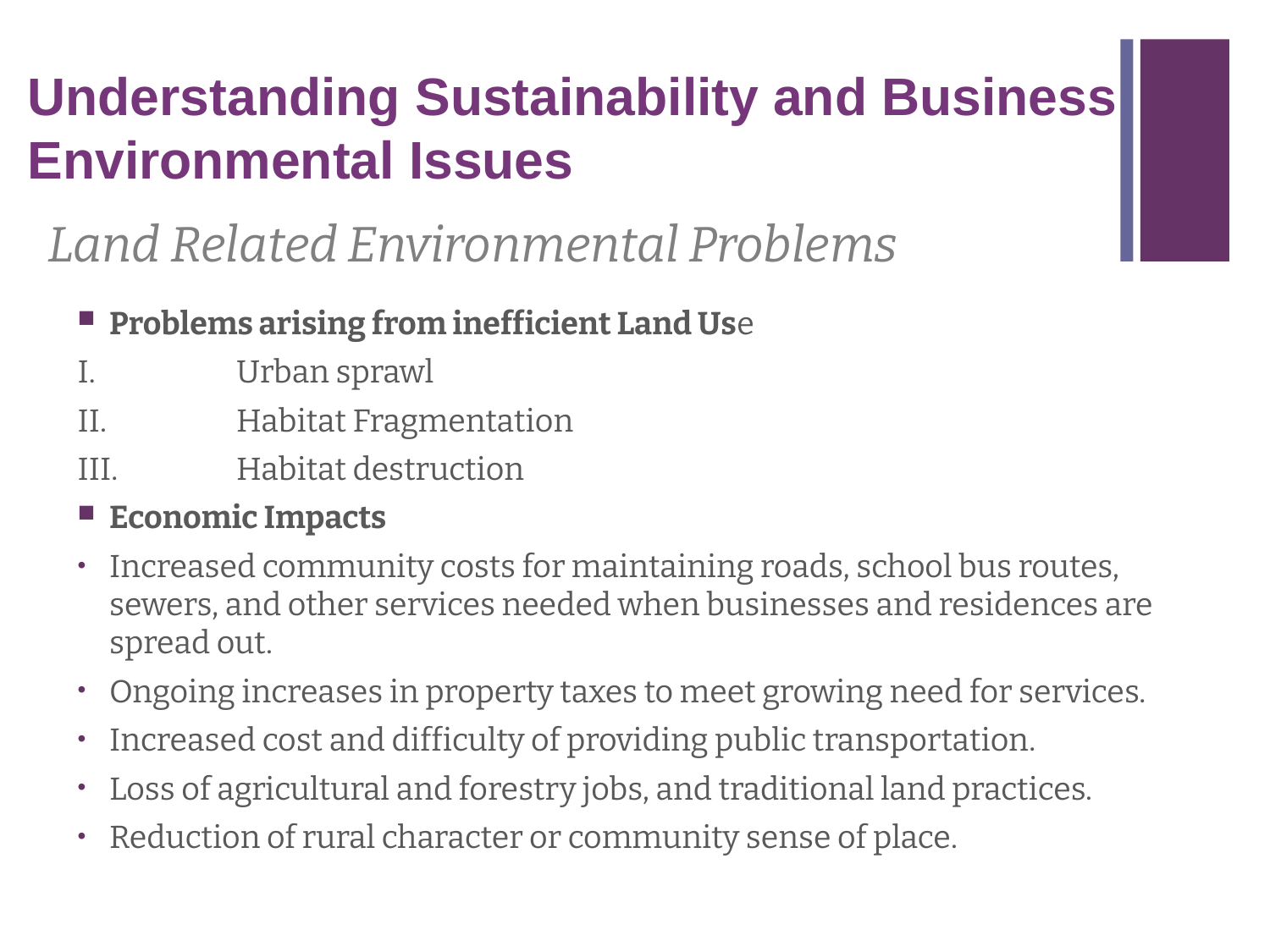

Understanding Sustainability and Business  Environmental Issues
Land Related Environmental Problems

Problems arising from inefficient Land Use
I. 		Urban sprawl
II.		Habitat Fragmentation
III.	Habitat destruction
Economic Impacts
Increased community costs for maintaining roads, school bus routes, sewers, and other services needed when businesses and residences are spread out.
Ongoing increases in property taxes to meet growing need for services.
Increased cost and difficulty of providing public transportation.
Loss of agricultural and forestry jobs, and traditional land practices.
Reduction of rural character or community sense of place.